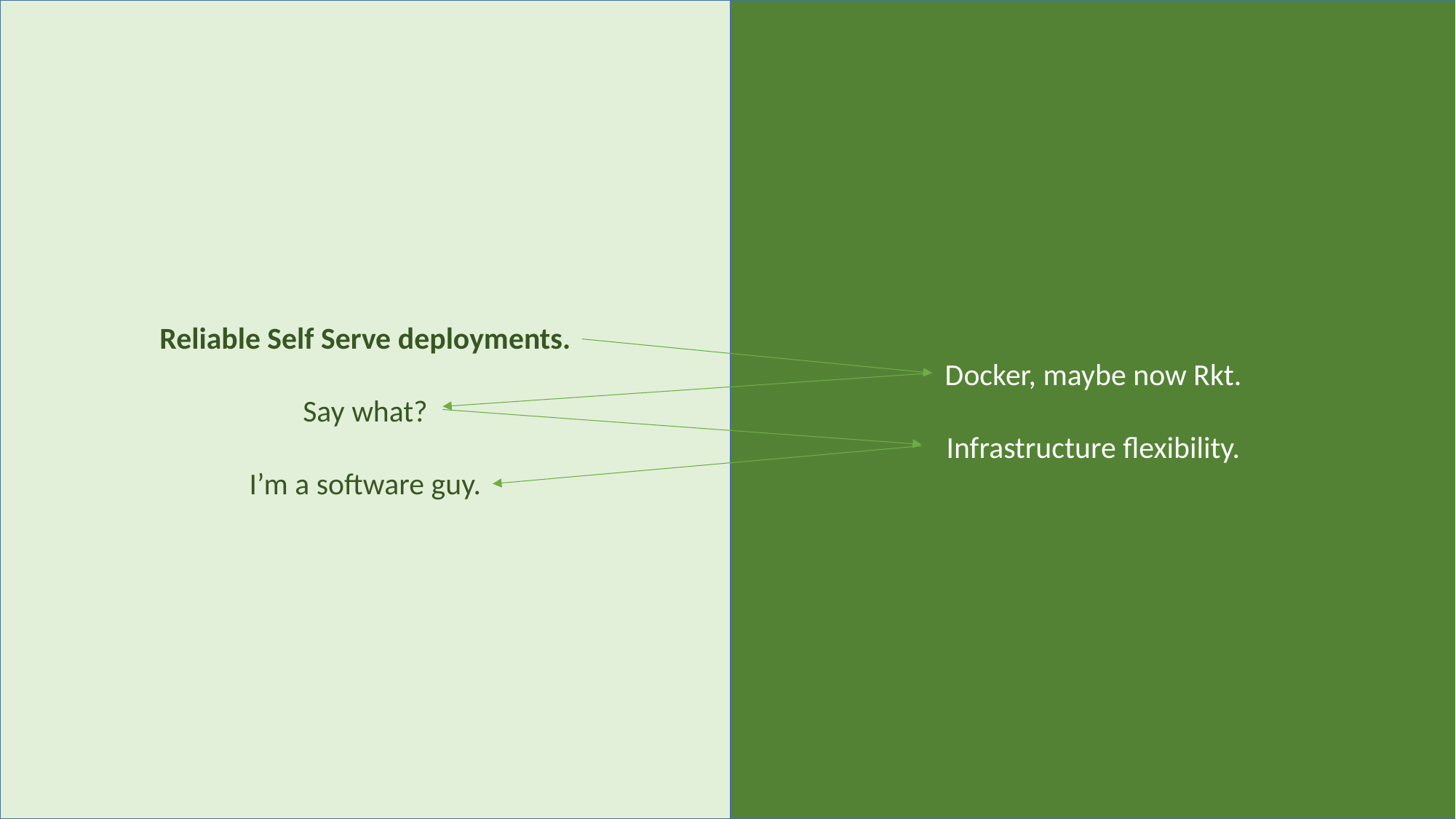

Reliable Self Serve deployments.

Say what?

I’m a software guy.
Docker, maybe now Rkt.

Infrastructure flexibility.